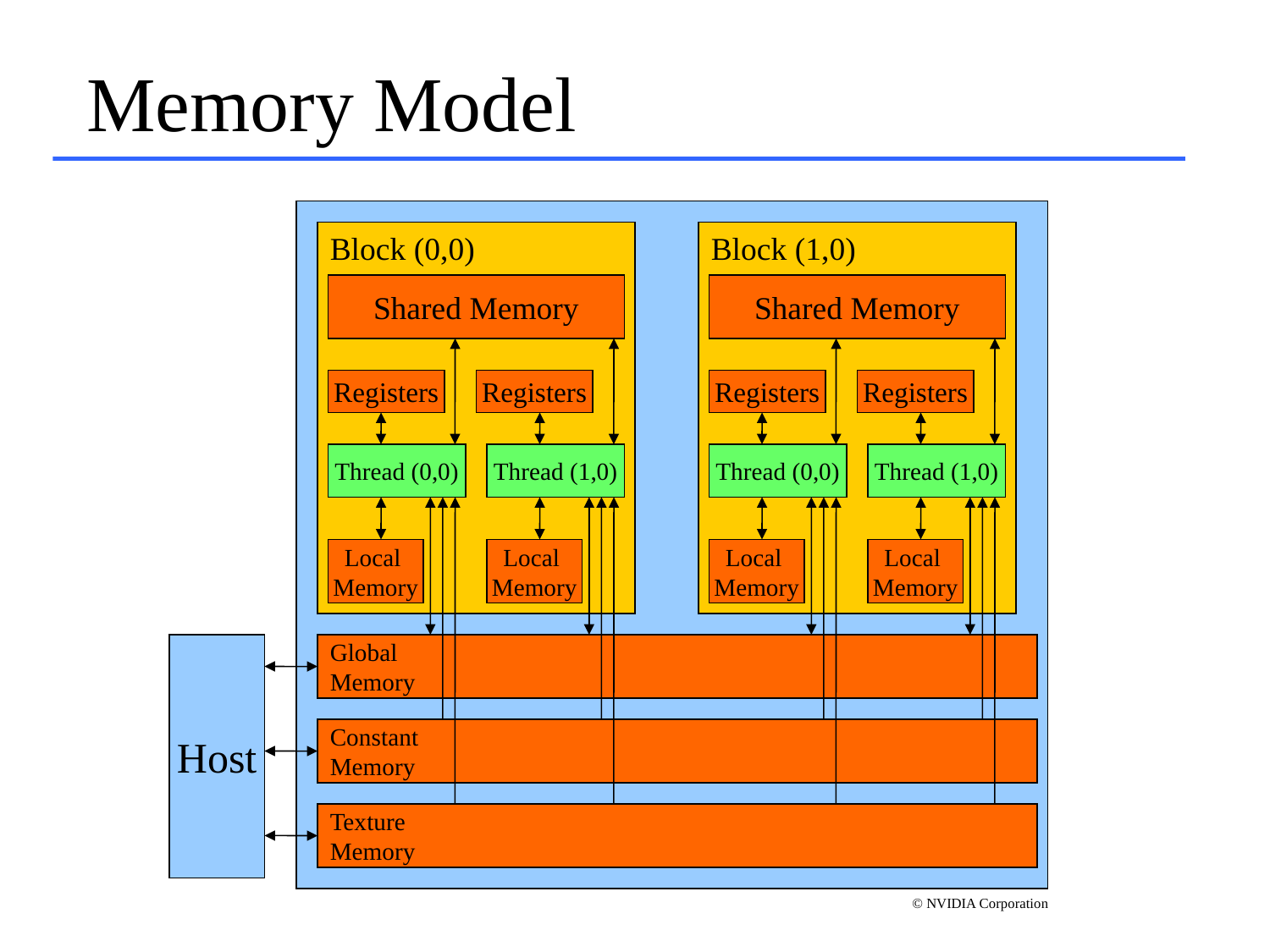

# Memory Model

Block (0,0)
Shared Memory
Registers
Registers
Thread (0,0)
Thread (1,0)
Local
Memory
Local
Memory

Block (1,0)
Shared Memory
Registers
Registers
Thread (0,0)
Thread (1,0)
Local
Memory
Local
Memory

Global
Memory
Constant
Memory
Texture
Memory
Host

© NVIDIA Corporation